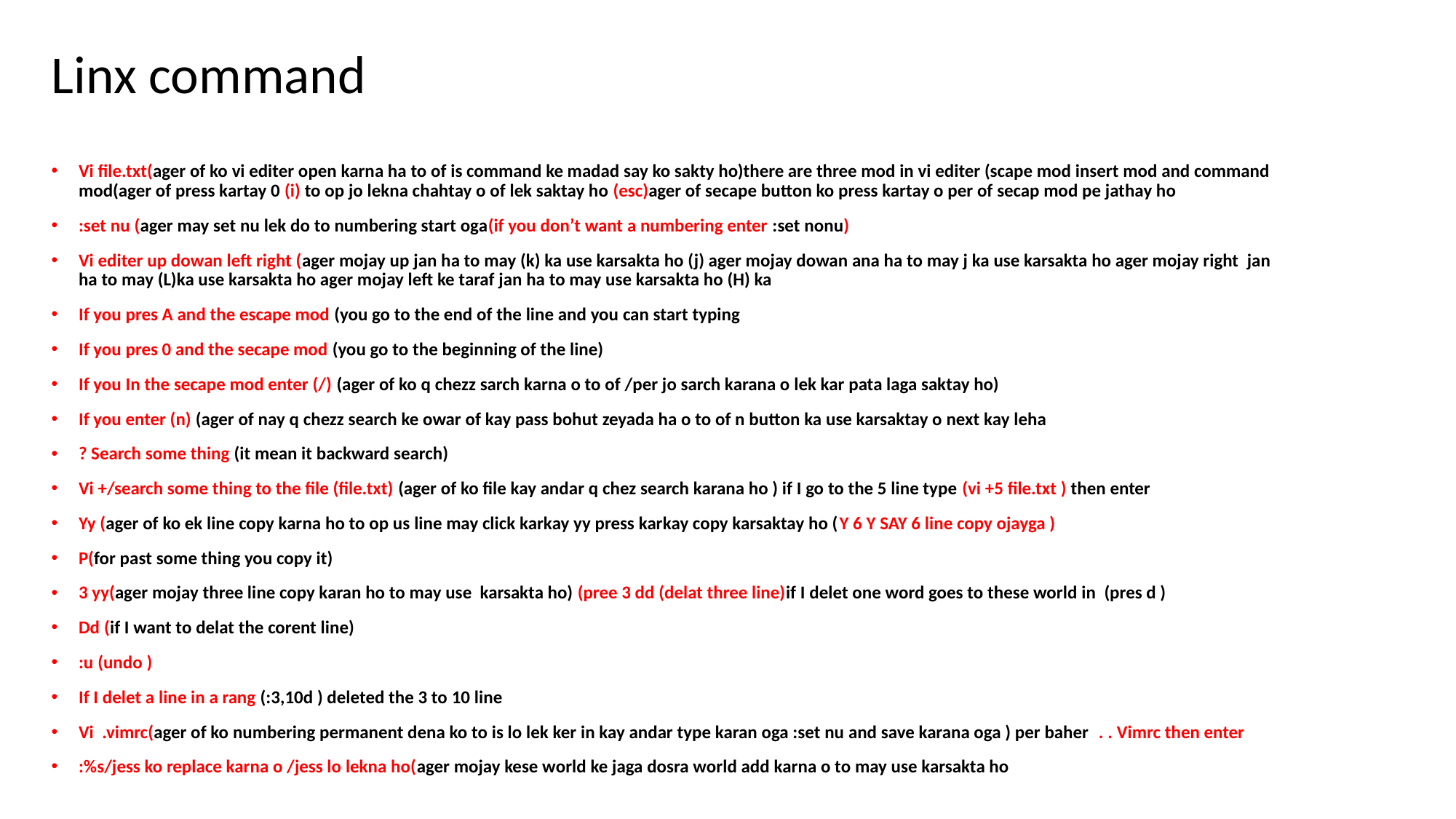

# Linx command
Vi file.txt(ager of ko vi editer open karna ha to of is command ke madad say ko sakty ho)there are three mod in vi editer (scape mod insert mod and command mod(ager of press kartay 0 (i) to op jo lekna chahtay o of lek saktay ho (esc)ager of secape button ko press kartay o per of secap mod pe jathay ho
:set nu (ager may set nu lek do to numbering start oga(if you don’t want a numbering enter :set nonu)
Vi editer up dowan left right (ager mojay up jan ha to may (k) ka use karsakta ho (j) ager mojay dowan ana ha to may j ka use karsakta ho ager mojay right  jan ha to may (L)ka use karsakta ho ager mojay left ke taraf jan ha to may use karsakta ho (H) ka
If you pres A and the escape mod (you go to the end of the line and you can start typing
If you pres 0 and the secape mod (you go to the beginning of the line)
If you In the secape mod enter (/) (ager of ko q chezz sarch karna o to of /per jo sarch karana o lek kar pata laga saktay ho)
If you enter (n) (ager of nay q chezz search ke owar of kay pass bohut zeyada ha o to of n button ka use karsaktay o next kay leha
? Search some thing (it mean it backward search)
Vi +/search some thing to the file (file.txt) (ager of ko file kay andar q chez search karana ho ) if I go to the 5 line type (vi +5 file.txt ) then enter
Yy (ager of ko ek line copy karna ho to op us line may click karkay yy press karkay copy karsaktay ho (Y 6 Y SAY 6 line copy ojayga )
P(for past some thing you copy it)
3 yy(ager mojay three line copy karan ho to may use  karsakta ho) (pree 3 dd (delat three line)if I delet one word goes to these world in  (pres d )
Dd (if I want to delat the corent line)
:u (undo )
If I delet a line in a rang (:3,10d ) deleted the 3 to 10 line
Vi  .vimrc(ager of ko numbering permanent dena ko to is lo lek ker in kay andar type karan oga :set nu and save karana oga ) per baher  . . Vimrc then enter
:%s/jess ko replace karna o /jess lo lekna ho(ager mojay kese world ke jaga dosra world add karna o to may use karsakta ho